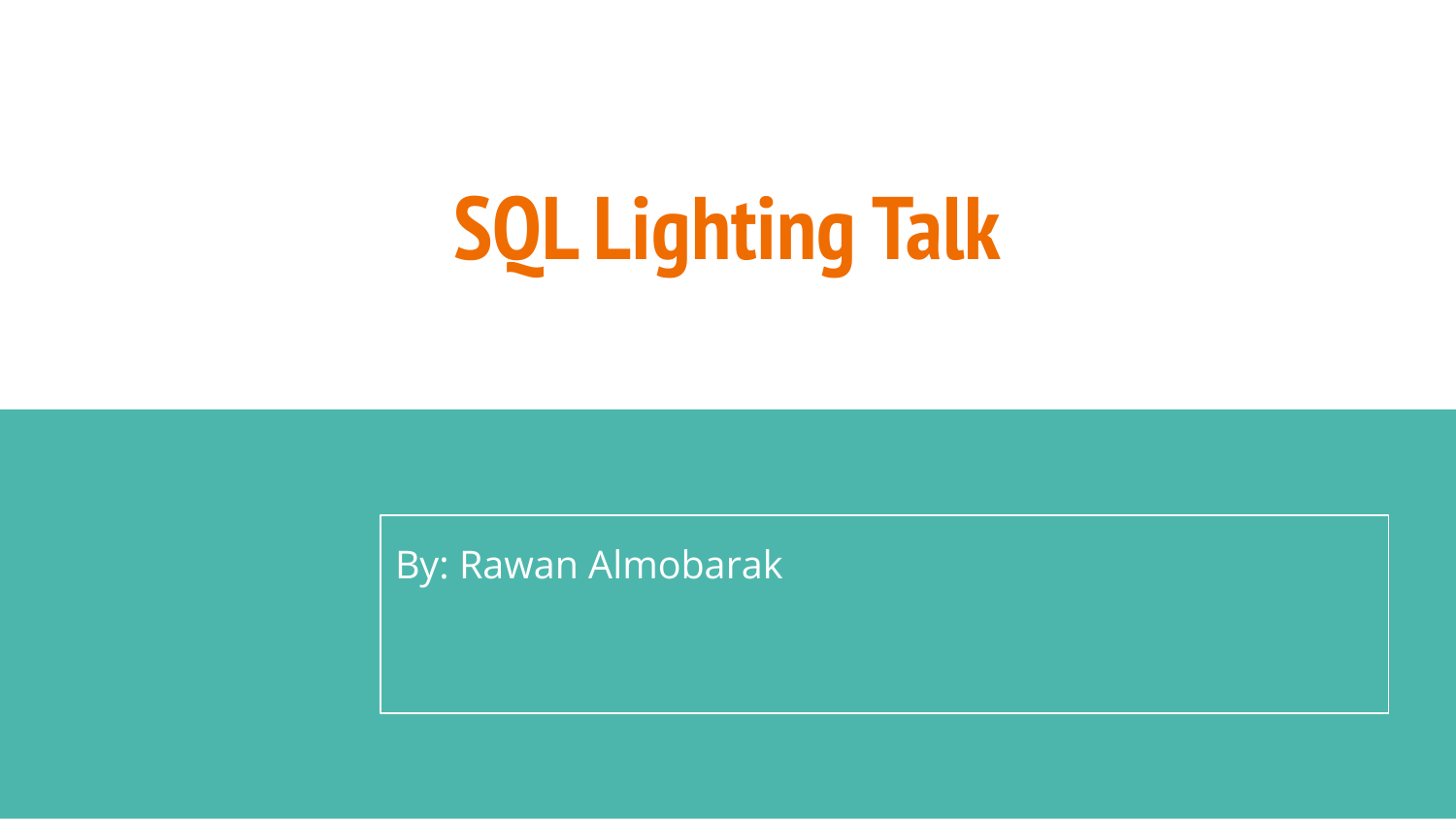

# SQL Lighting Talk
By: Rawan Almobarak